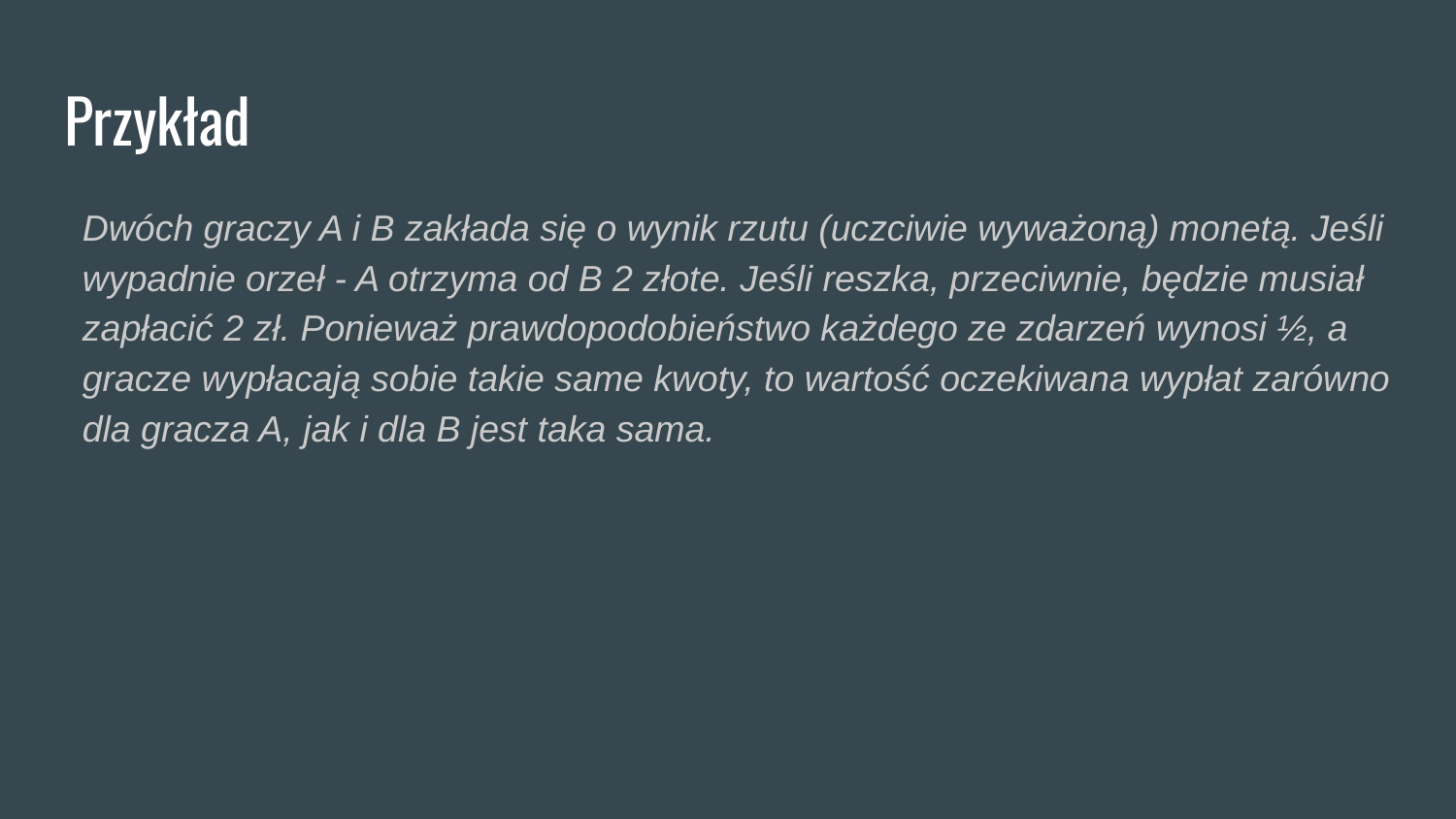

# Przykład
Dwóch graczy A i B zakłada się o wynik rzutu (uczciwie wyważoną) monetą. Jeśli wypadnie orzeł - A otrzyma od B 2 złote. Jeśli reszka, przeciwnie, będzie musiał zapłacić 2 zł. Ponieważ prawdopodobieństwo każdego ze zdarzeń wynosi ½, a gracze wypłacają sobie takie same kwoty, to wartość oczekiwana wypłat zarówno dla gracza A, jak i dla B jest taka sama.